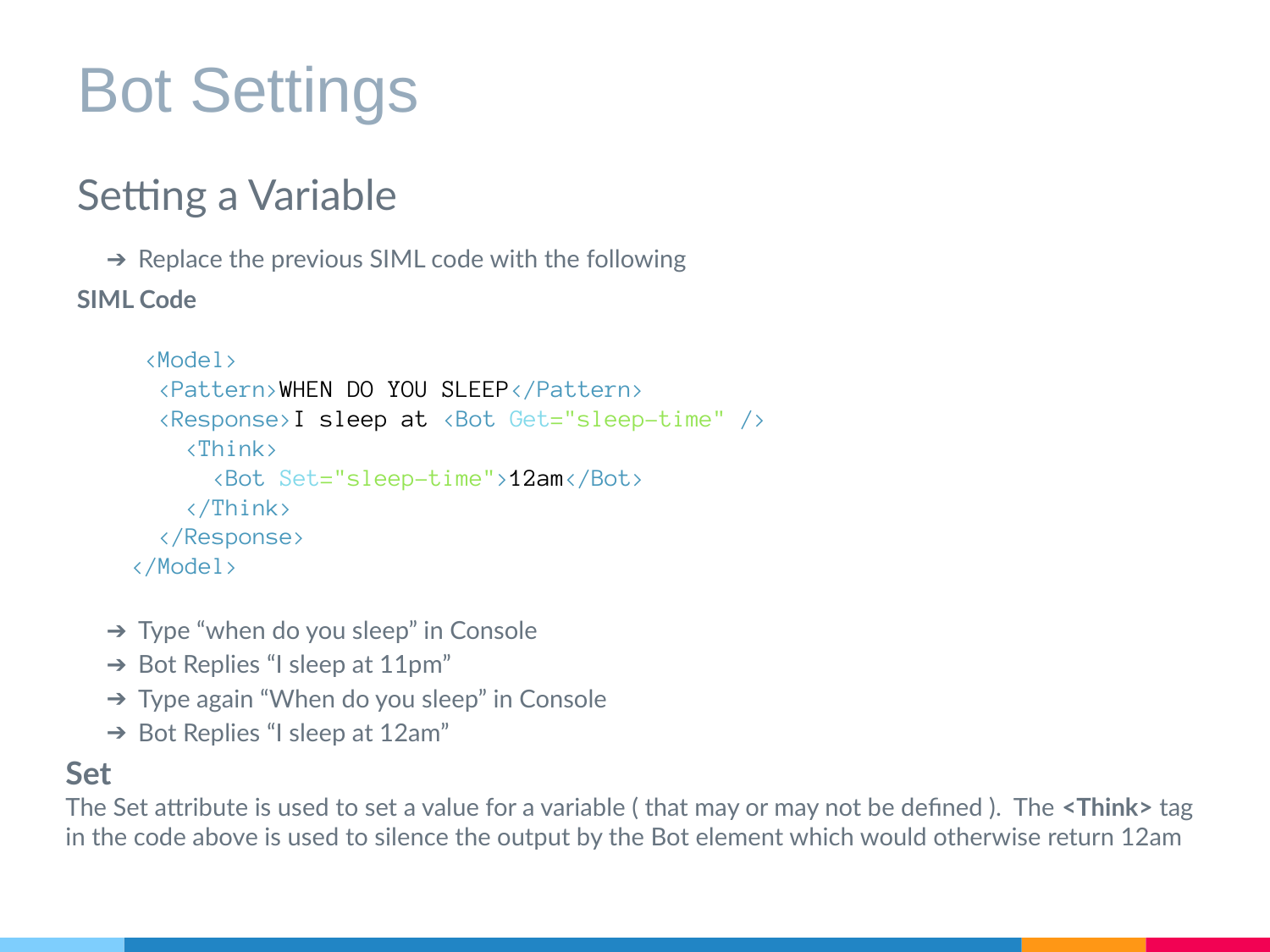

# Bot Settings
Setting a Variable
Replace the previous SIML code with the following

SIML Code

     <Model>
      <Pattern>WHEN DO YOU SLEEP</Pattern>
      <Response>I sleep at <Bot Get="sleep-time" />
        <Think>
          <Bot Set="sleep-time">12am</Bot>
        </Think>
      </Response>
    </Model>

Type “when do you sleep” in Console
Bot Replies “I sleep at 11pm”
Type again “When do you sleep” in Console
Bot Replies “I sleep at 12am”

Set
The Set attribute is used to set a value for a variable ( that may or may not be defined ).  The <Think> tag in the code above is used to silence the output by the Bot element which would otherwise return 12am